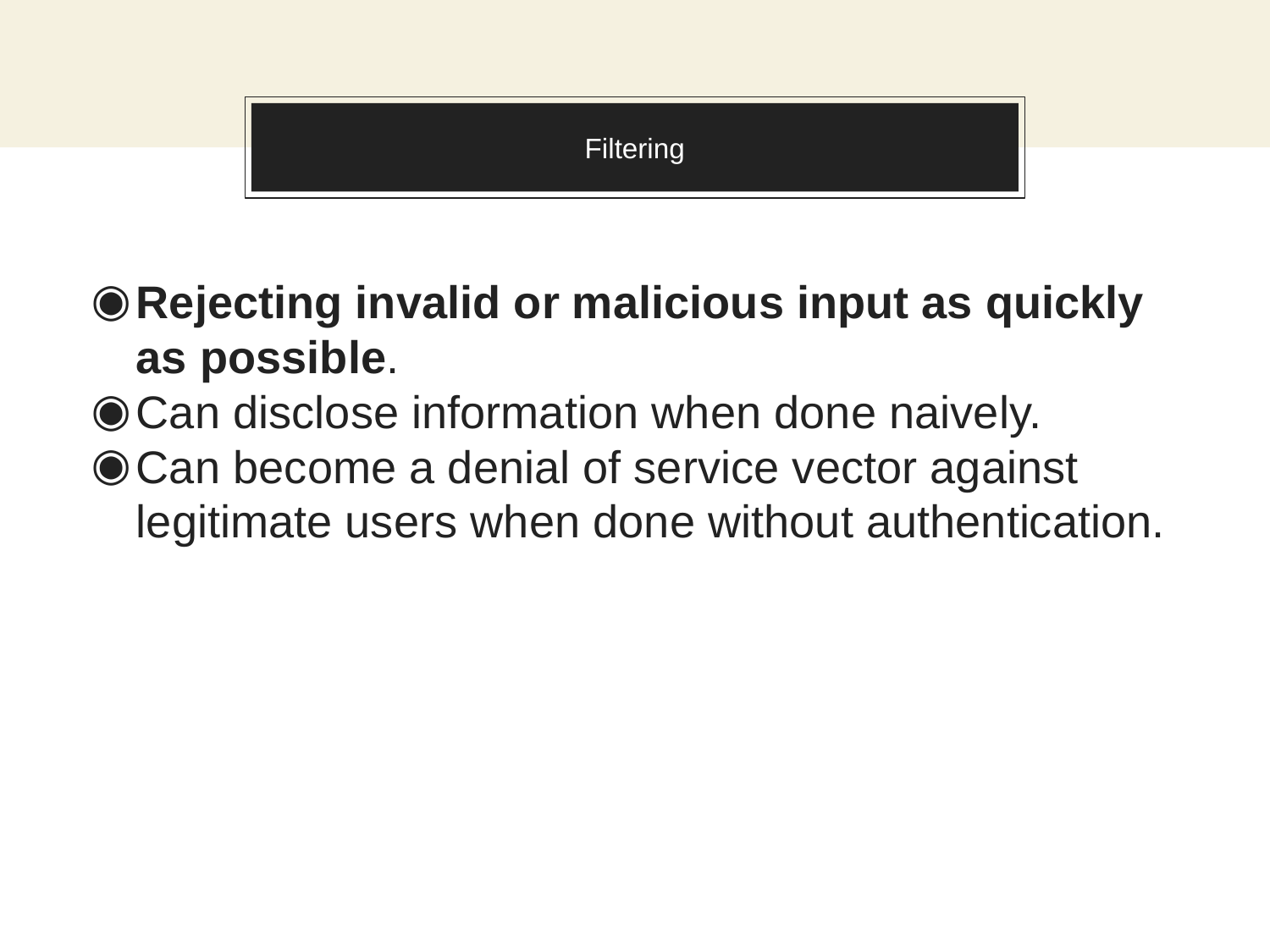

# Filtering
Rejecting invalid or malicious input as quickly as possible.
Can disclose information when done naively.
Can become a denial of service vector against legitimate users when done without authentication.